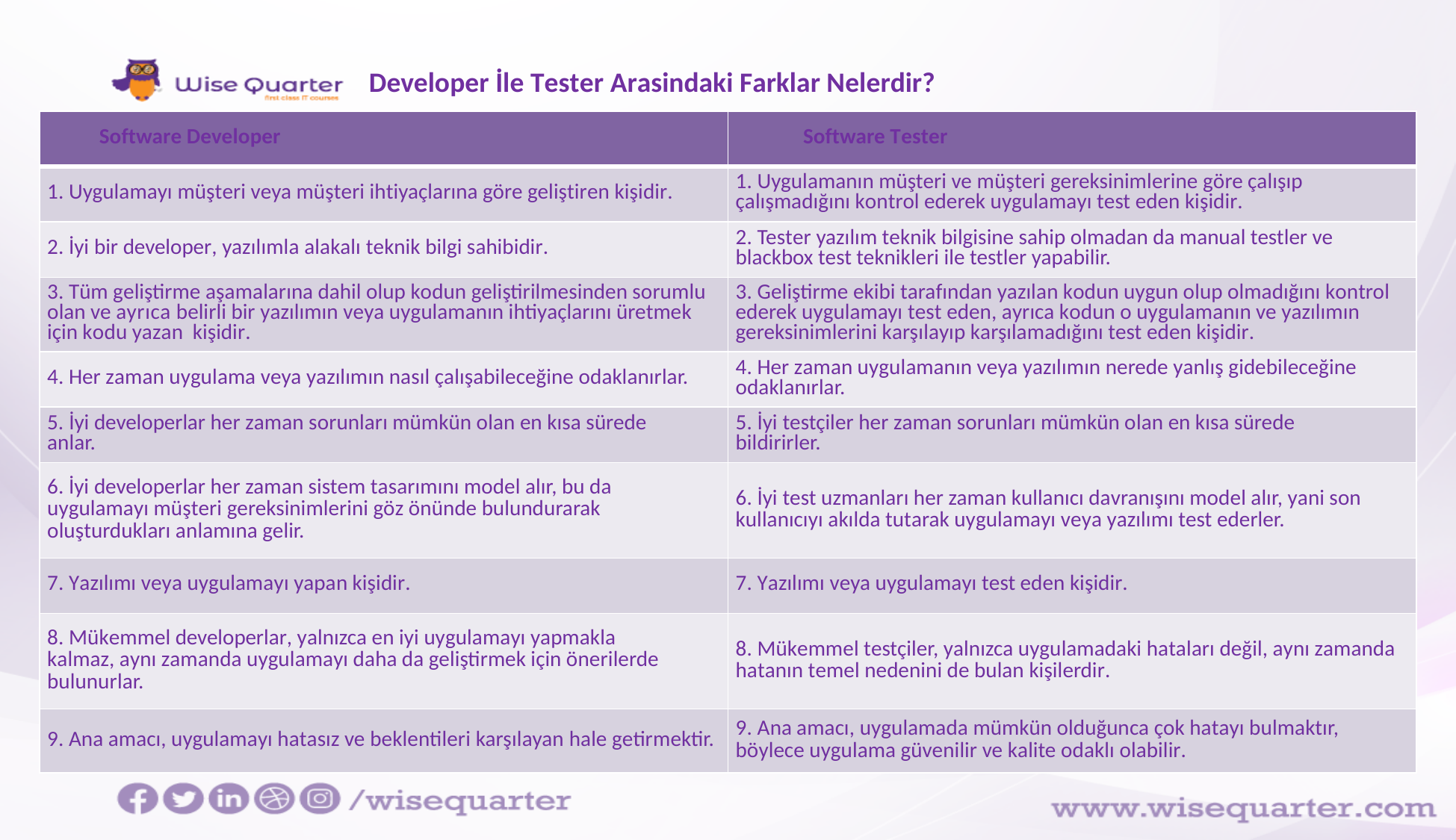

Developer İle Tester Arasindaki Farklar Nelerdir?

| Software Developer | Software Tester |
| --- | --- |
| 1. Uygulamayı müşteri veya müşteri ihtiyaçlarına göre geliştiren kişidir. | 1. Uygulamanın müşteri ve müşteri gereksinimlerine göre çalışıp çalışmadığını kontrol ederek uygulamayı test eden kişidir. |
| 2. İyi bir developer, yazılımla alakalı teknik bilgi sahibidir. | 2. Tester yazılım teknik bilgisine sahip olmadan da manual testler ve blackbox test teknikleri ile testler yapabilir. |
| 3. Tüm geliştirme aşamalarına dahil olup kodun geliştirilmesinden sorumlu olan ve ayrıca belirli bir yazılımın veya uygulamanın ihtiyaçlarını üretmek için kodu yazan kişidir. | 3. Geliştirme ekibi tarafından yazılan kodun uygun olup olmadığını kontrol ederek uygulamayı test eden, ayrıca kodun o uygulamanın ve yazılımın gereksinimlerini karşılayıp karşılamadığını test eden kişidir. |
| 4. Her zaman uygulama veya yazılımın nasıl çalışabileceğine odaklanırlar. | 4. Her zaman uygulamanın veya yazılımın nerede yanlış gidebileceğine odaklanırlar. |
| 5. İyi developerlar her zaman sorunları mümkün olan en kısa sürede anlar. | 5. İyi testçiler her zaman sorunları mümkün olan en kısa sürede bildirirler. |
| 6. İyi developerlar her zaman sistem tasarımını model alır, bu da uygulamayı müşteri gereksinimlerini göz önünde bulundurarak oluşturdukları anlamına gelir. | 6. İyi test uzmanları her zaman kullanıcı davranışını model alır, yani son kullanıcıyı akılda tutarak uygulamayı veya yazılımı test ederler. |
| 7. Yazılımı veya uygulamayı yapan kişidir. | 7. Yazılımı veya uygulamayı test eden kişidir. |
| 8. Mükemmel developerlar, yalnızca en iyi uygulamayı yapmakla kalmaz, aynı zamanda uygulamayı daha da geliştirmek için önerilerde bulunurlar. | 8. Mükemmel testçiler, yalnızca uygulamadaki hataları değil, aynı zamanda hatanın temel nedenini de bulan kişilerdir. |
| 9. Ana amacı, uygulamayı hatasız ve beklentileri karşılayan hale getirmektir. | 9. Ana amacı, uygulamada mümkün olduğunca çok hatayı bulmaktır, böylece uygulama güvenilir ve kalite odaklı olabilir. |